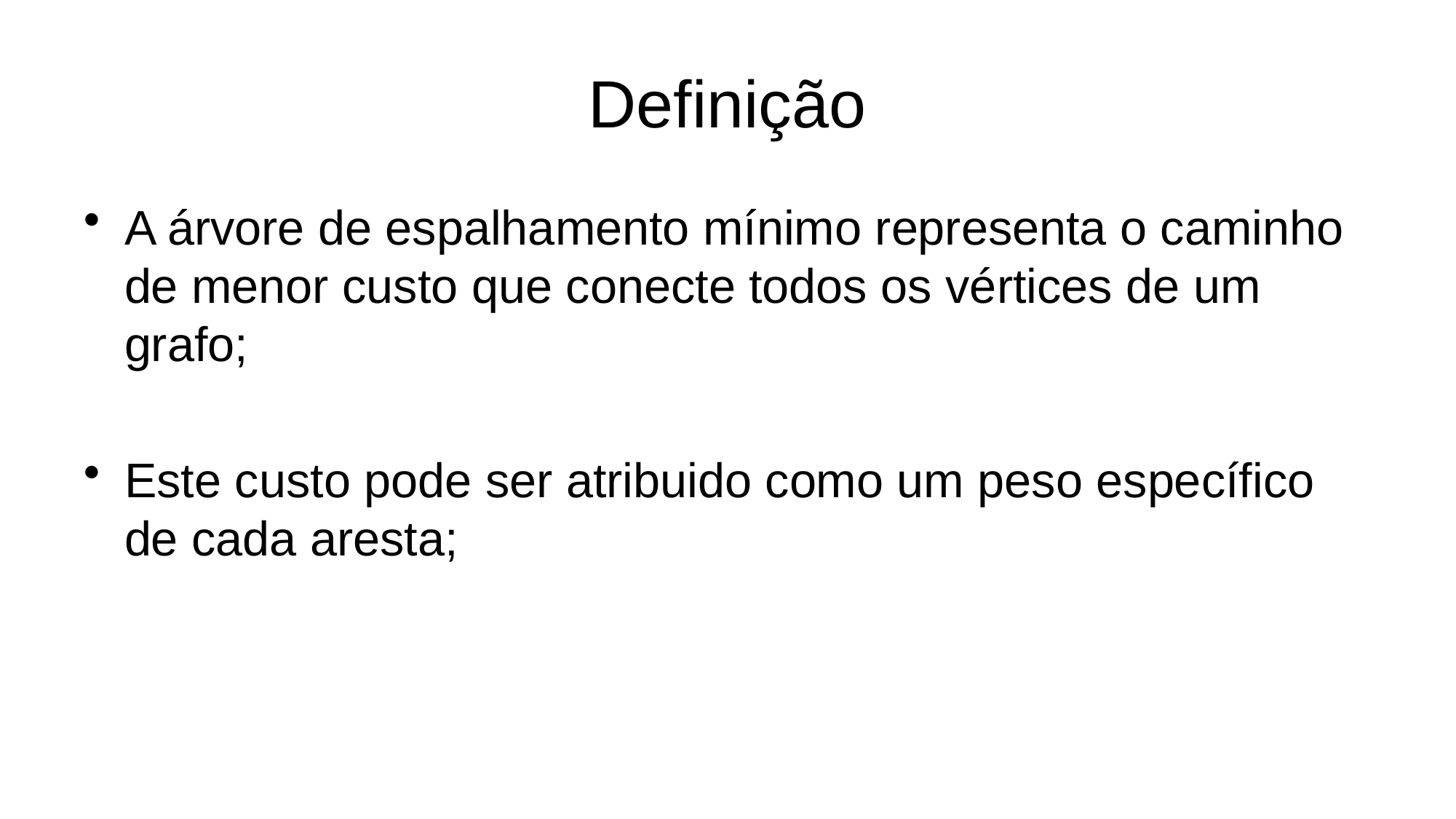

# Definição
A árvore de espalhamento mínimo representa o caminho de menor custo que conecte todos os vértices de um grafo;

Este custo pode ser atribuido como um peso específico de cada aresta;